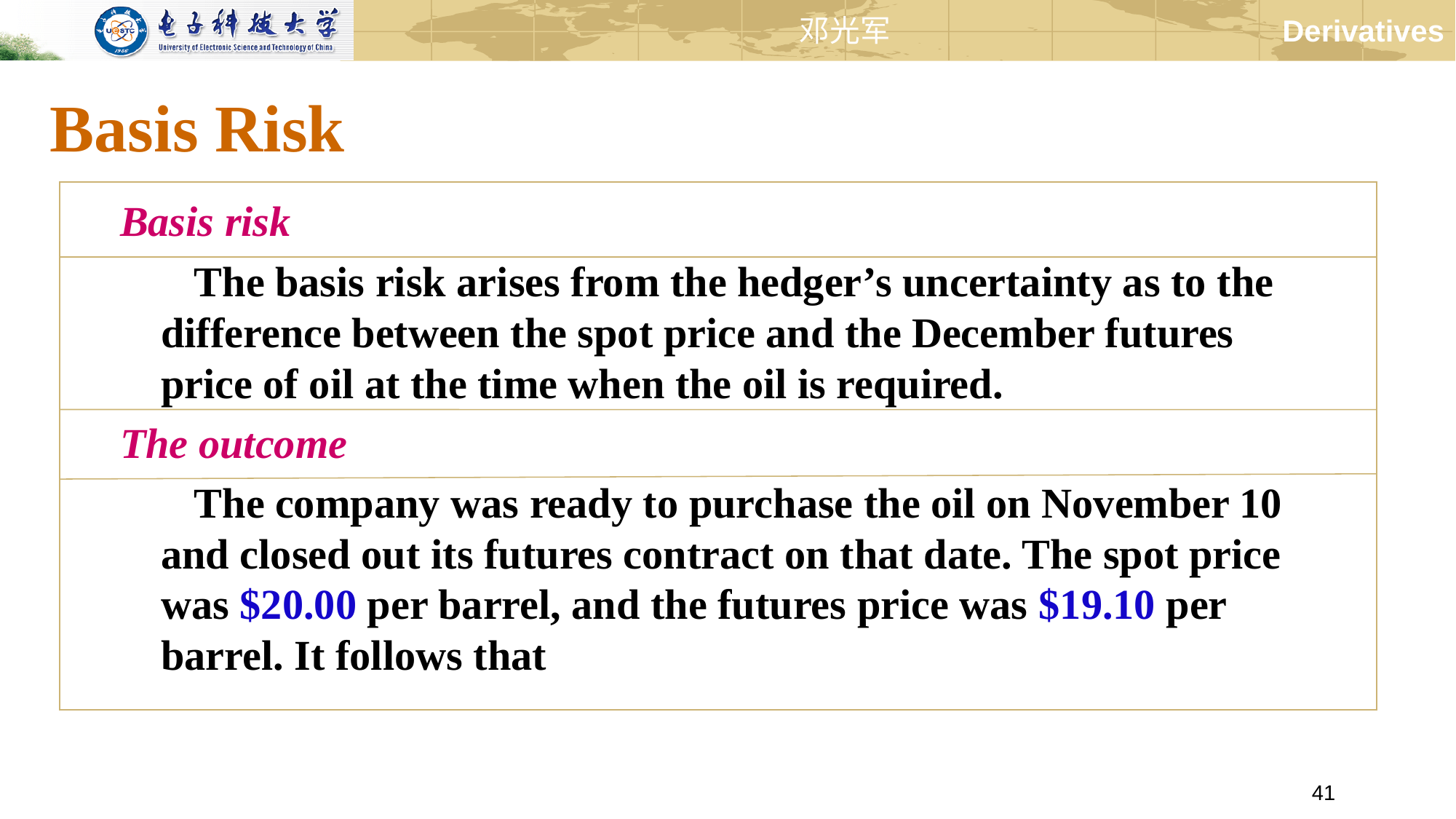

# Basis Risk

Basis risk
The basis risk arises from the hedger’s uncertainty as to the difference between the spot price and the December futures price of oil at the time when the oil is required.
The outcome
The company was ready to purchase the oil on November 10 and closed out its futures contract on that date. The spot price was $20.00 per barrel, and the futures price was $19.10 per barrel. It follows that